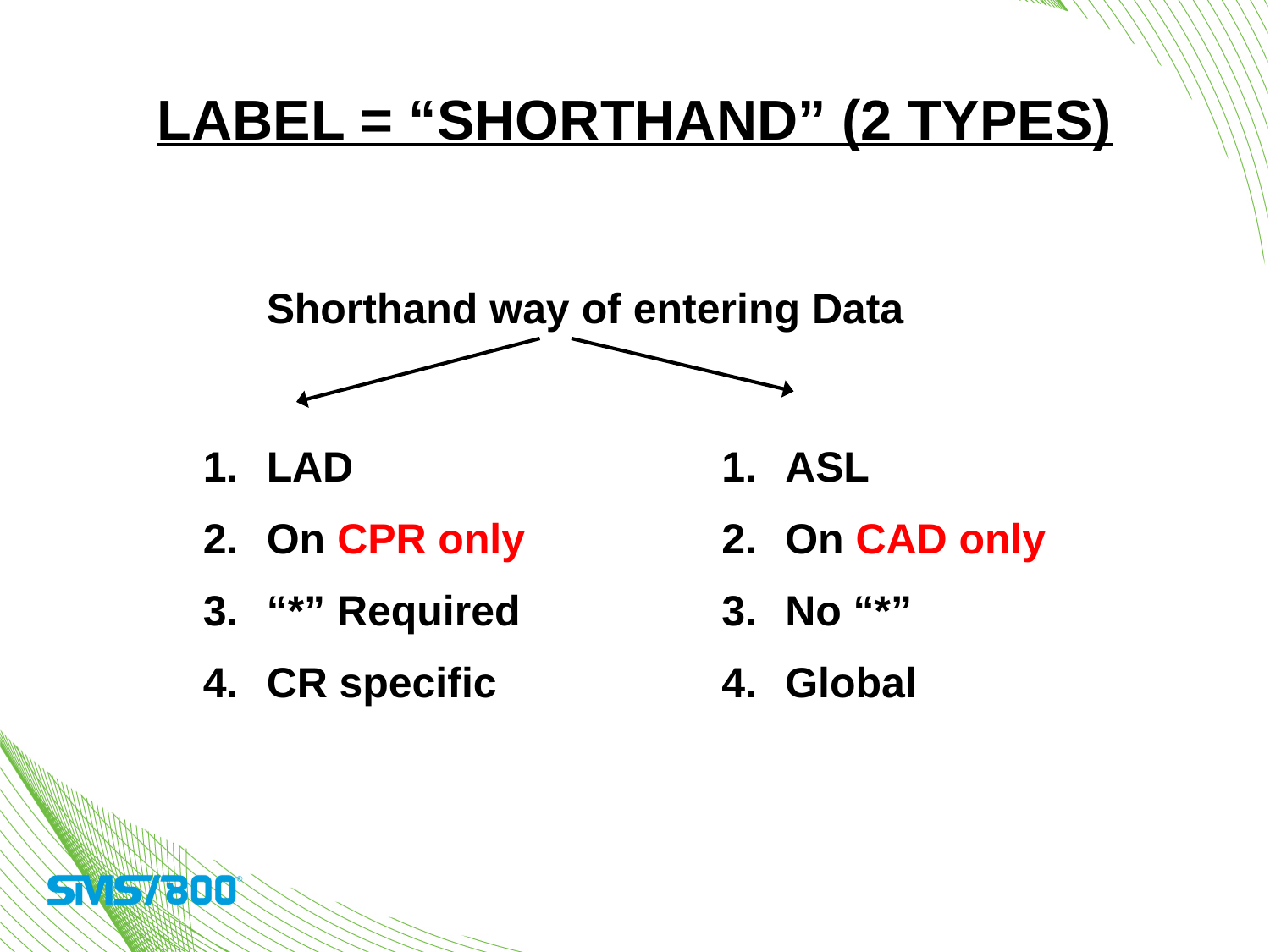

# Label = “Shorthand” (2 Types)
Shorthand way of entering Data

LAD
On CPR only
“*” Required
CR specific
ASL
On CAD only
No “*”
Global